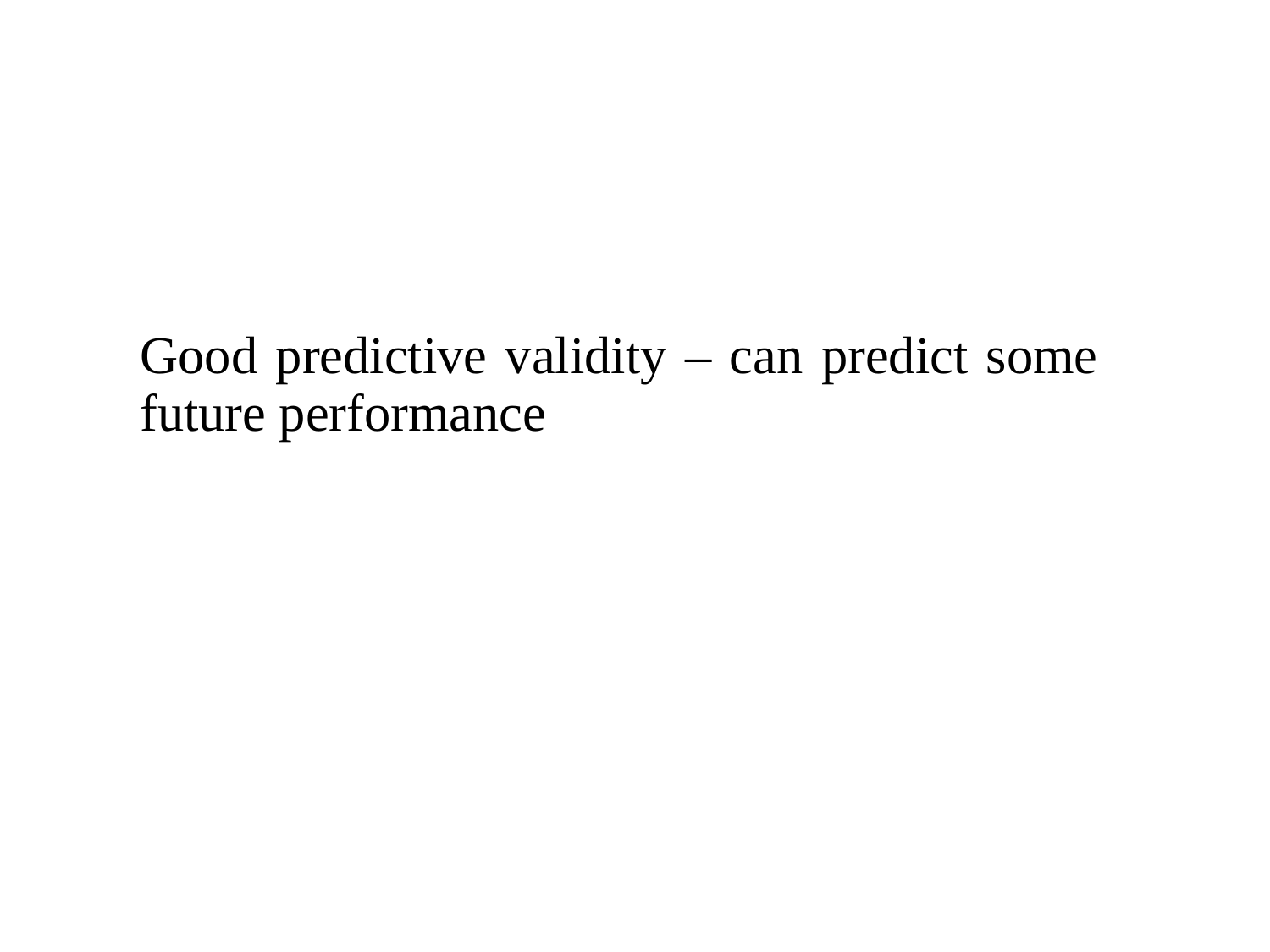

Good predictive validity – can predict some future performance